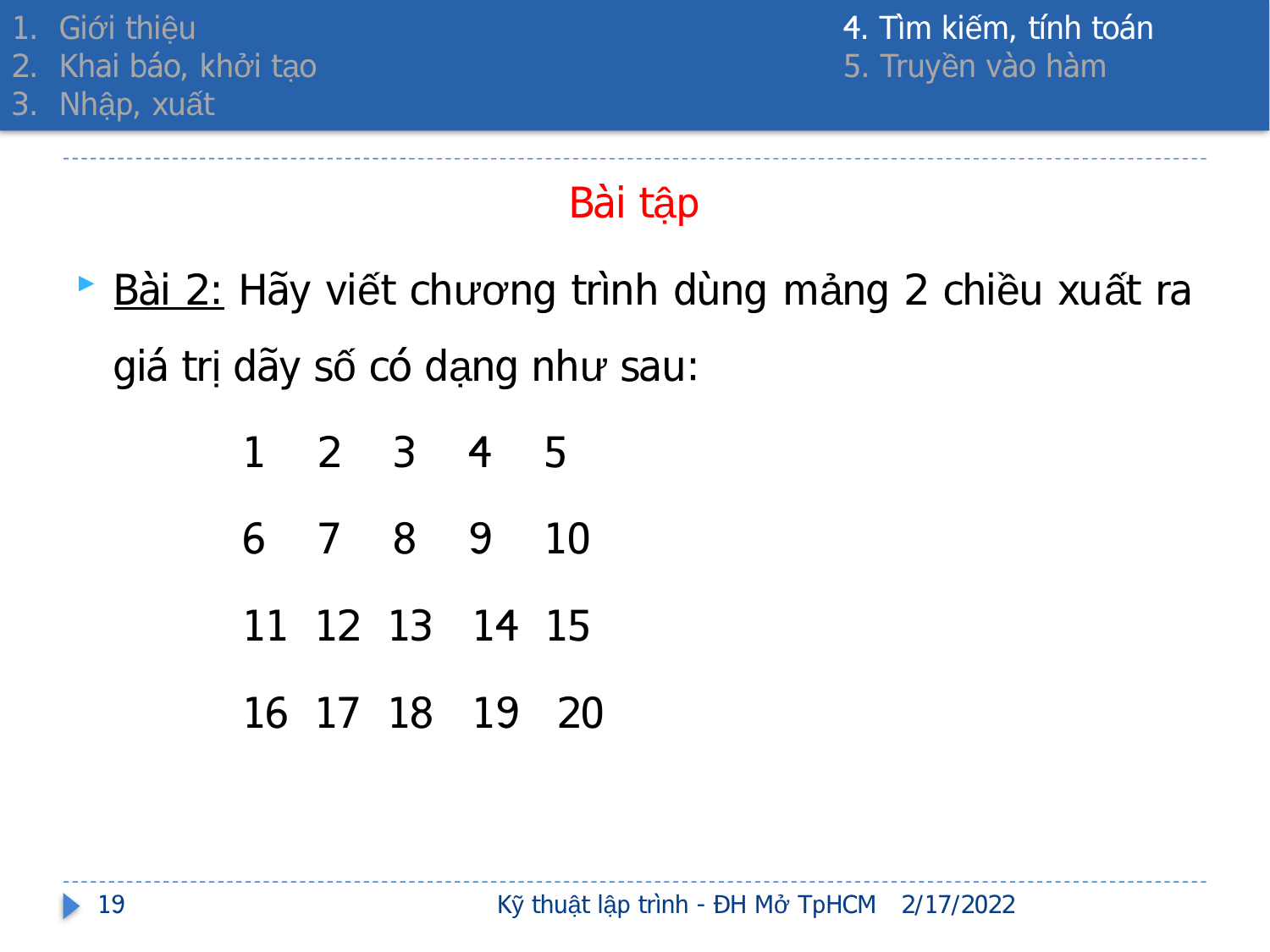

Giới thiệu                                                                 4. Tìm kiếm, tính toán
Khai báo, khởi tạo                                                     5. Truyền vào hàm
Nhập, xuất
Bài tập
Bài 2: Hãy viết chương trình dùng mảng 2 chiều xuất ra giá trị dãy số có dạng như sau:
   1    2    3    4    5
   6    7    8    9    10
   11  12  13   14  15
   16  17  18   19   20
19
Kỹ thuật lập trình - ĐH Mở TpHCM
2/17/2022